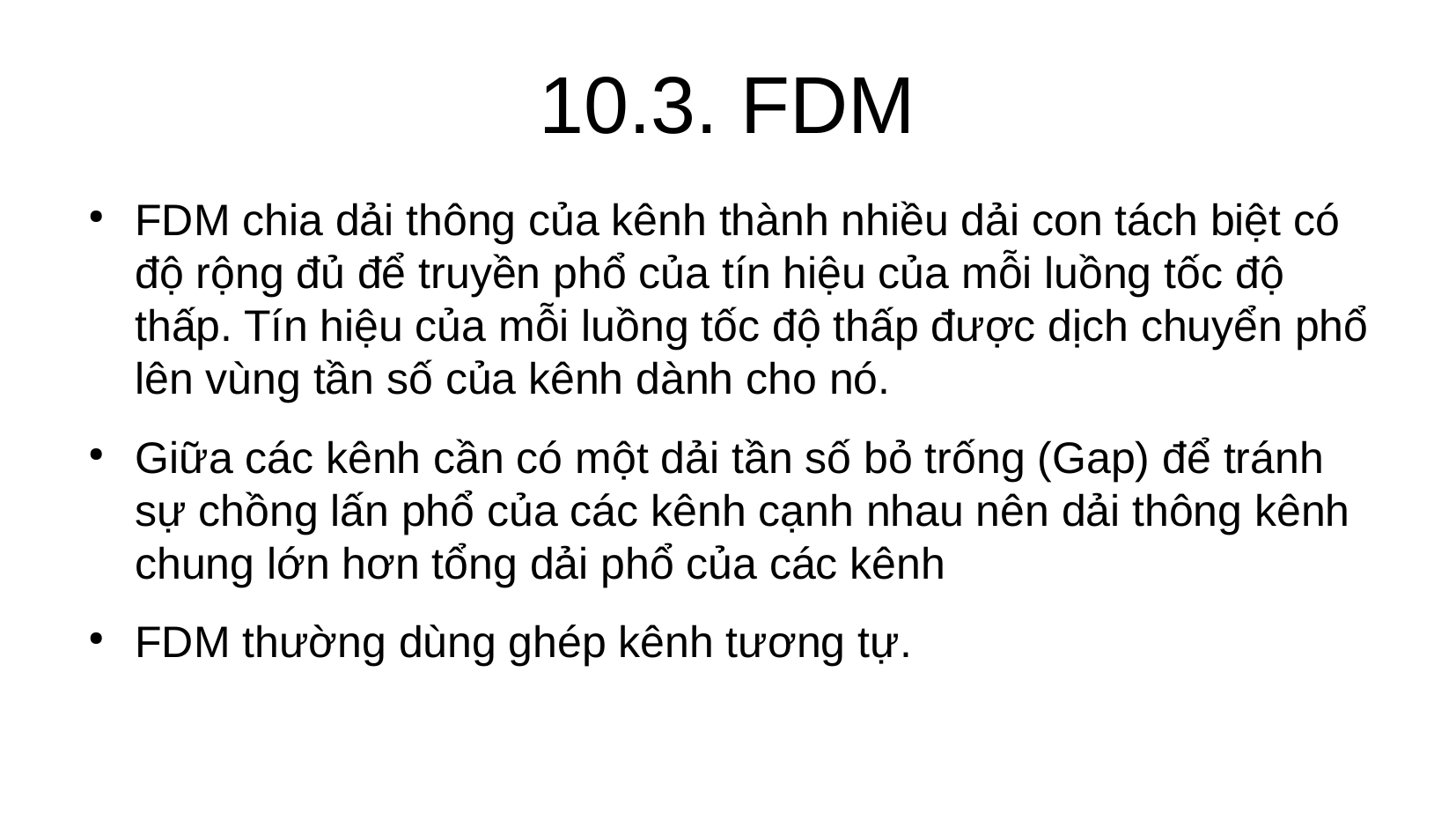

# 10.3. FDM
FDM chia dải thông của kênh thành nhiều dải con tách biệt có độ rộng đủ để truyền phổ của tín hiệu của mỗi luồng tốc độ thấp. Tín hiệu của mỗi luồng tốc độ thấp được dịch chuyển phổ lên vùng tần số của kênh dành cho nó.
Giữa các kênh cần có một dải tần số bỏ trống (Gap) để tránh sự chồng lấn phổ của các kênh cạnh nhau nên dải thông kênh chung lớn hơn tổng dải phổ của các kênh
FDM thường dùng ghép kênh tương tự.